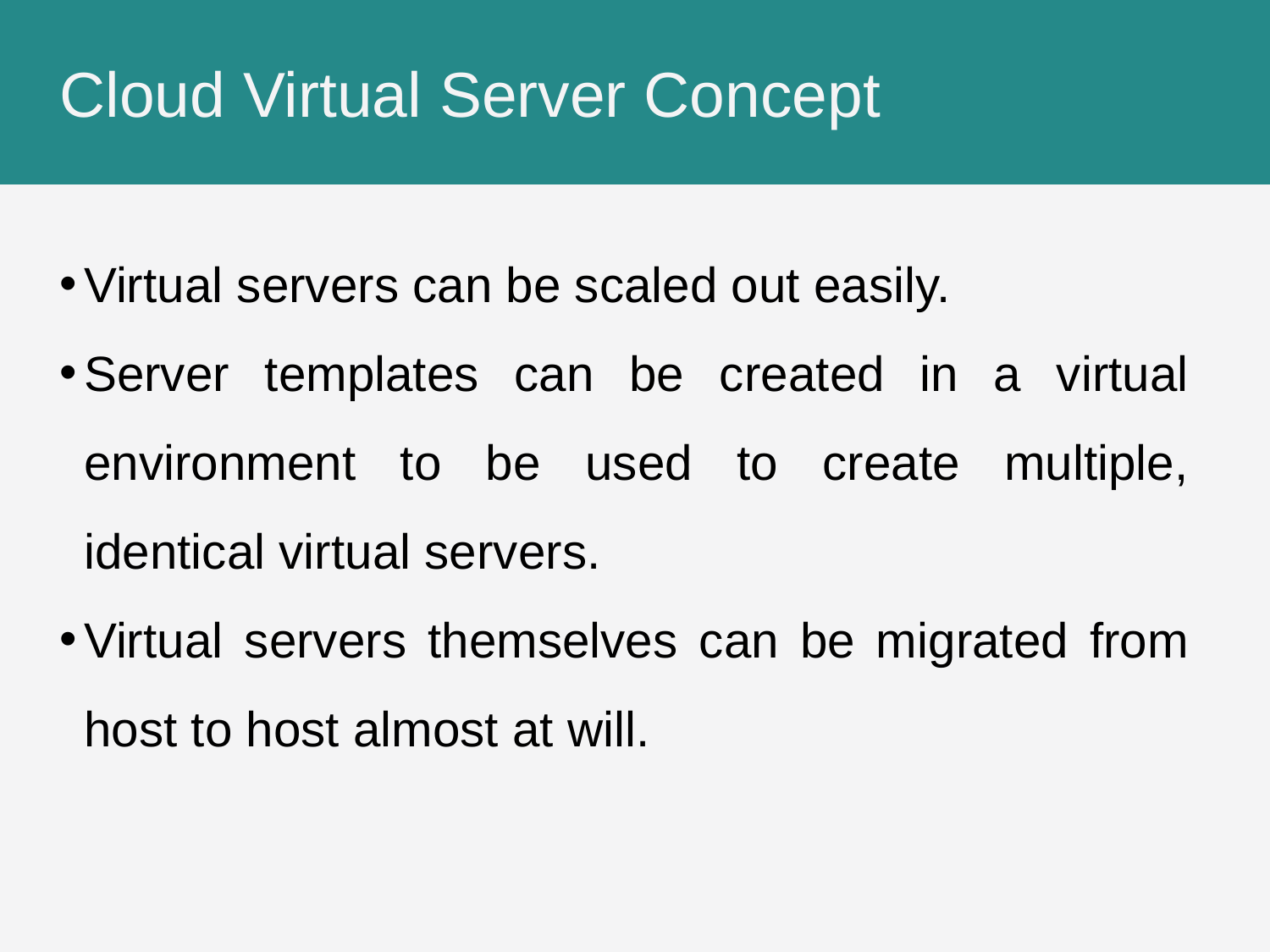

# Cloud Virtual Server Concept
Virtual servers can be scaled out easily.
Server templates can be created in a virtual environment to be used to create multiple, identical virtual servers.
Virtual servers themselves can be migrated from host to host almost at will.